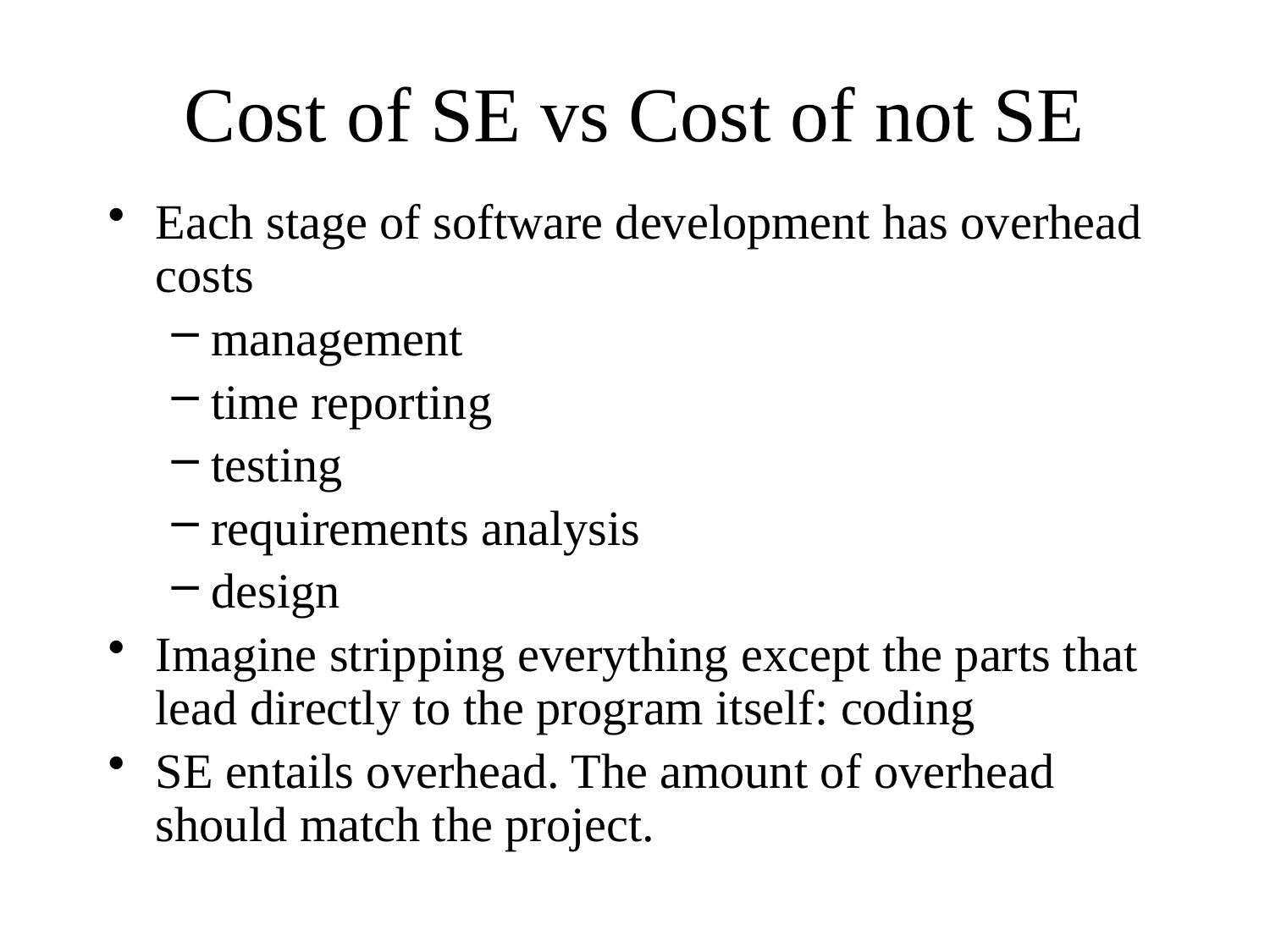

# Cost of SE vs Cost of not SE
Each stage of software development has overhead costs
management
time reporting
testing
requirements analysis
design
Imagine stripping everything except the parts that lead directly to the program itself: coding
SE entails overhead. The amount of overhead should match the project.